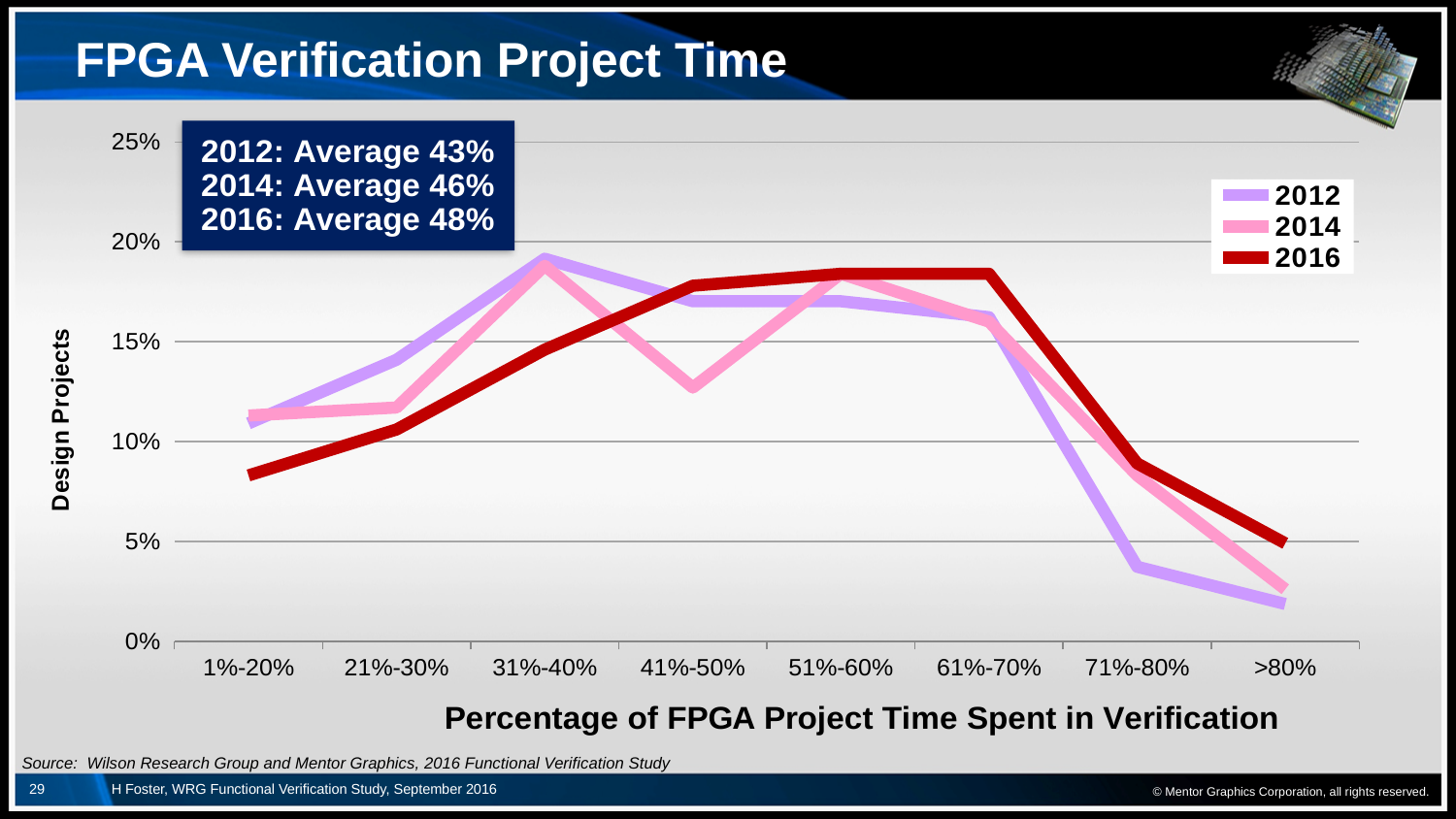

# FPGA Verification Project Time

### Chart

| Category | 2012 | 2014 | 2016 |
|---|---|---|---|
| 1%-20% | 0.109042553191489 | 0.113 | 0.083 |
| 21%-30% | 0.140957446808511 | 0.117 | 0.106 |
| 31%-40% | 0.191489361702128 | 0.188 | 0.146 |
| 41%-50% | 0.170212765957447 | 0.127 | 0.178 |
| 51%-60% | 0.170212765957447 | 0.184 | 0.184 |
| 61%-70% | 0.162234042553192 | 0.16 | 0.184 |
| 71%-80% | 0.0372340425531915 | 0.083 | 0.089 |
| >80% | 0.0186170212765957 | 0.026 | 0.049 |
© Mentor Graphics Corporation, all rights reserved.
Source:  Wilson Research Group and Mentor Graphics, 2016 Functional Verification Study
29
H Foster, WRG Functional Verification Study, September 2016